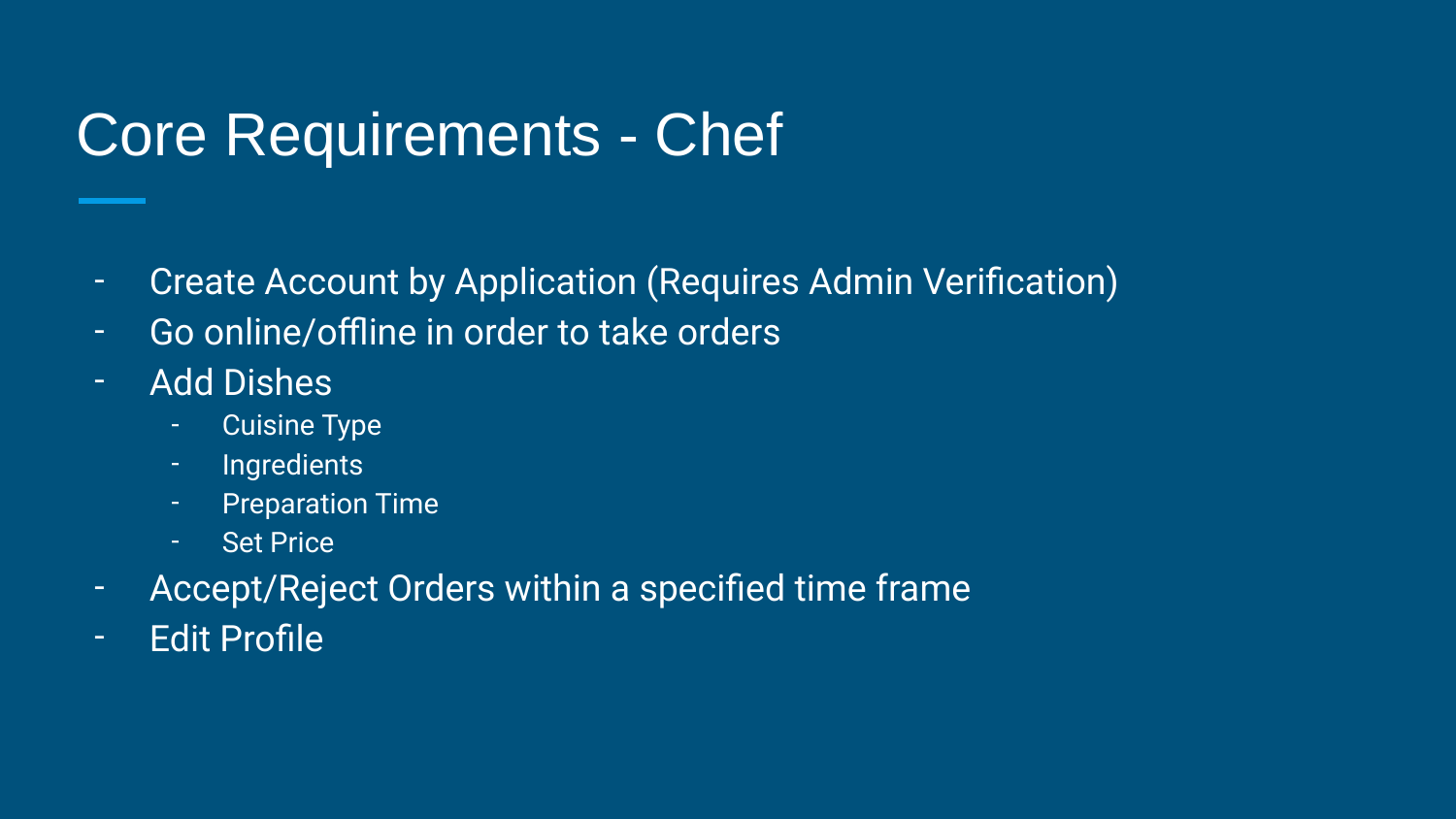

# Core Requirements - Chef
Create Account by Application (Requires Admin Verification)
Go online/offline in order to take orders
Add Dishes
Cuisine Type
Ingredients
Preparation Time
Set Price
Accept/Reject Orders within a specified time frame
Edit Profile